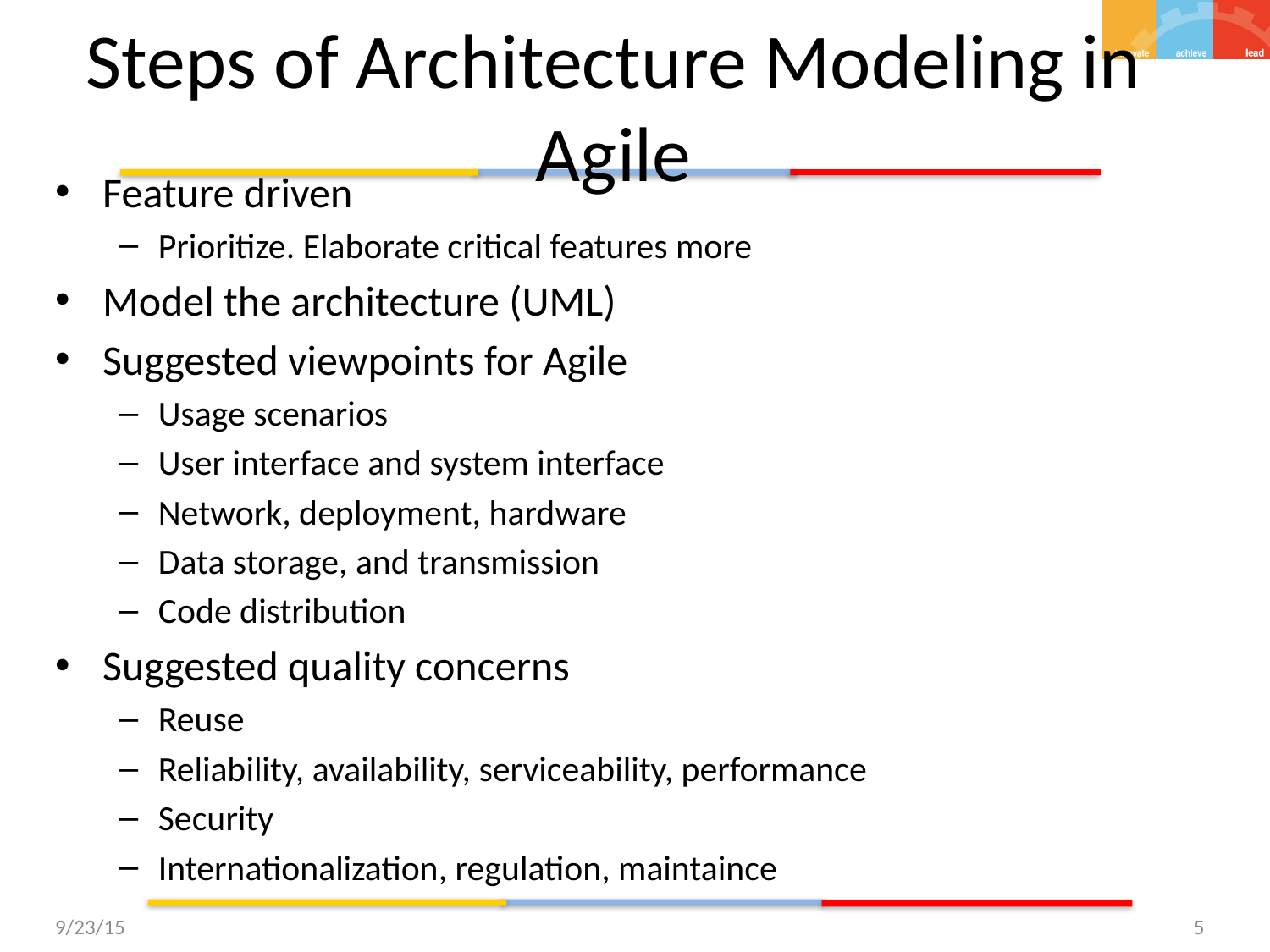

# Steps of Architecture Modeling in Agile
Feature driven
Prioritize. Elaborate critical features more
Model the architecture (UML)
Suggested viewpoints for Agile
Usage scenarios
User interface and system interface
Network, deployment, hardware
Data storage, and transmission
Code distribution
Suggested quality concerns
Reuse
Reliability, availability, serviceability, performance
Security
Internationalization, regulation, maintaince

9/23/15
5